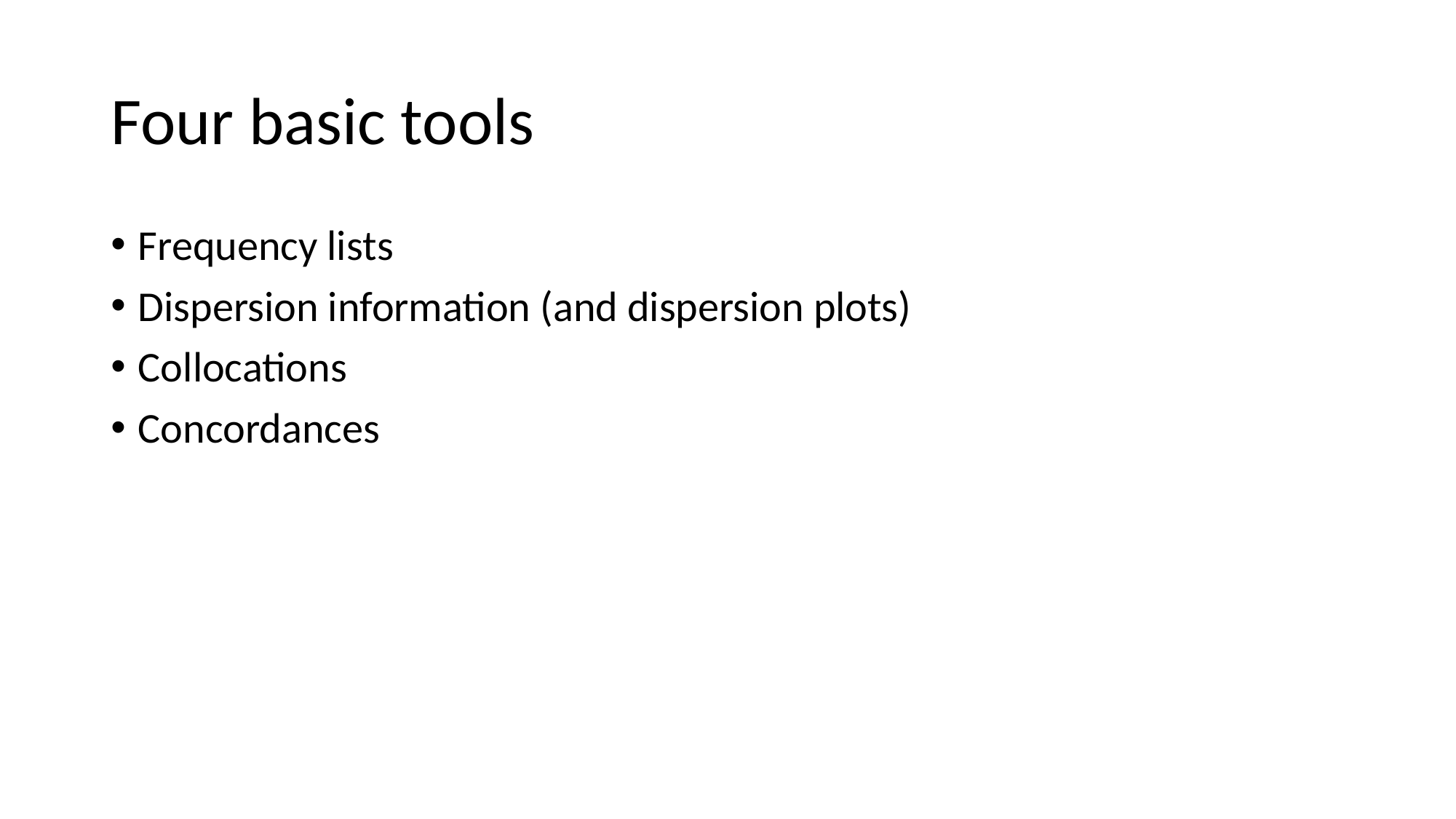

# Four basic tools
Frequency lists
Dispersion information (and dispersion plots)
Collocations
Concordances